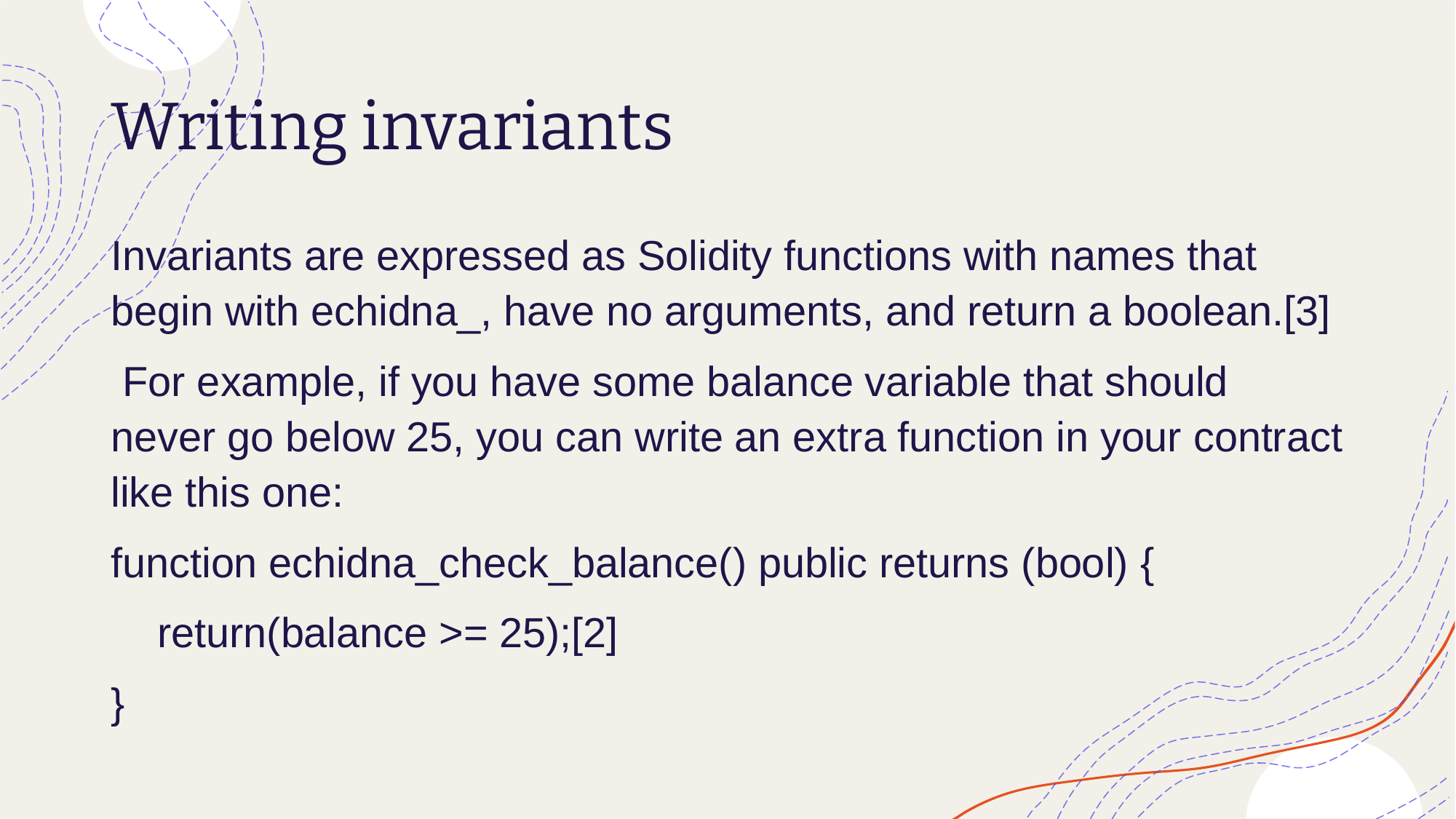

# Writing invariants
Invariants are expressed as Solidity functions with names that begin with echidna_, have no arguments, and return a boolean.[3]
 For example, if you have some balance variable that should never go below 25, you can write an extra function in your contract like this one:
function echidna_check_balance() public returns (bool) {
    return(balance >= 25);[2]
}